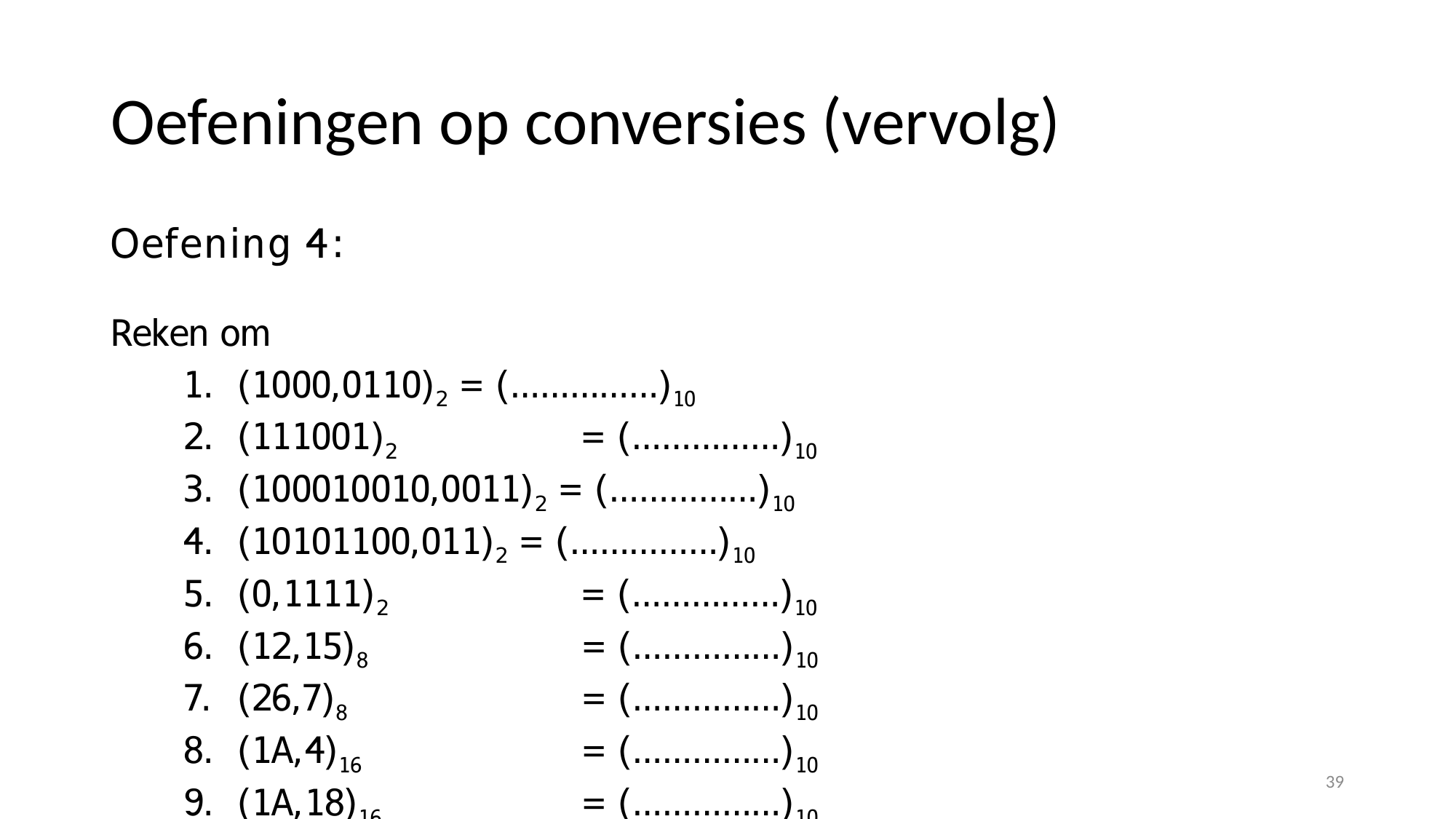

# Oefeningen op conversies (vervolg)
Oefening 4:

Reken om
(1000,0110)2 = (……………)10
(111001)2 	= (……………)10
(100010010,0011)2 = (……………)10
(10101100,011)2 = (……………)10
(0,1111)2 	= (……………)10
(12,15)8 	= (……………)10
(26,7)8 	= (……………)10
(1A,4)16 	= (……………)10
(1A,18)16 	= (……………)10

39